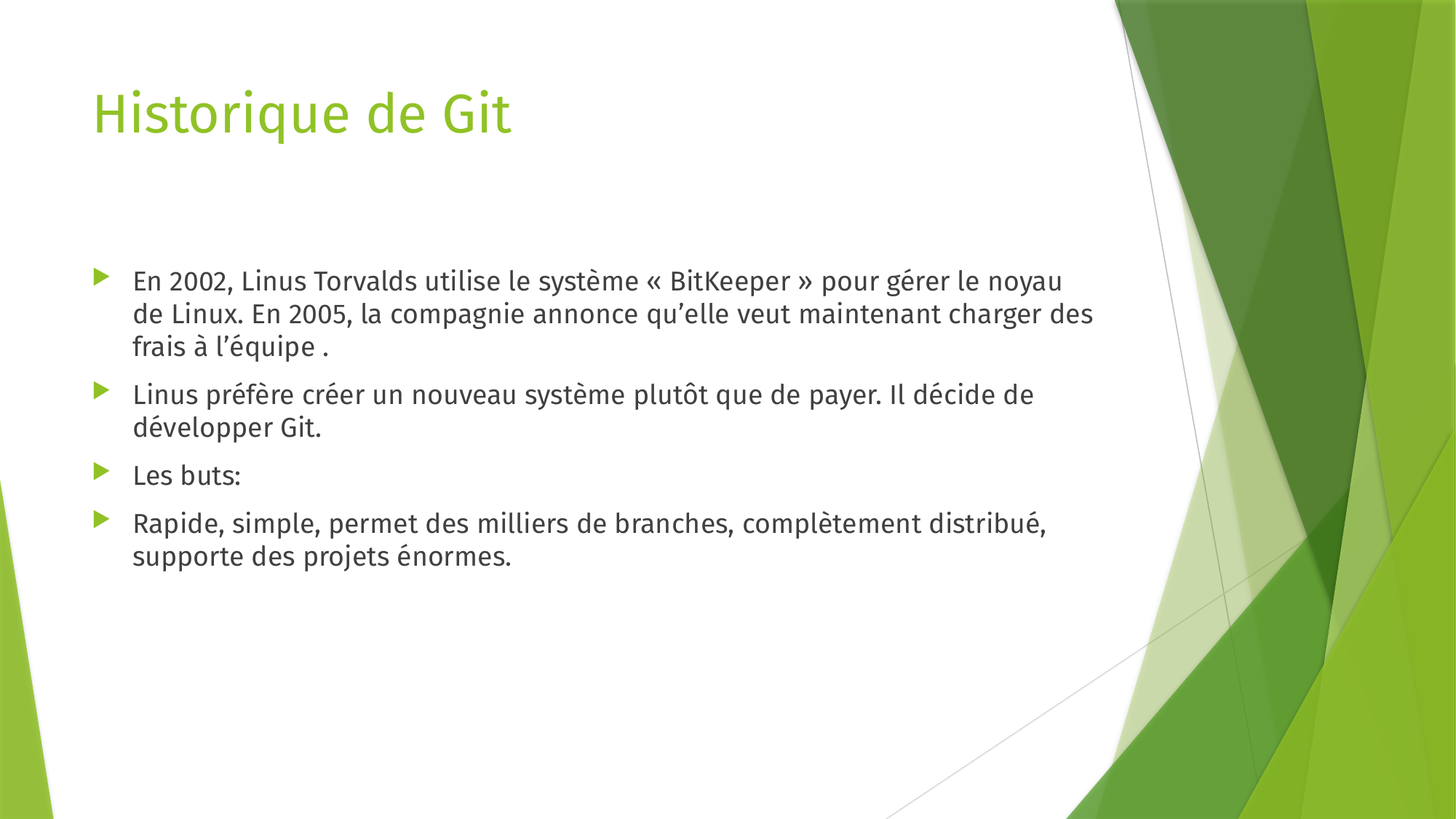

# Historique de Git
En 2002, Linus Torvalds utilise le système « BitKeeper » pour gérer le noyau de Linux. En 2005, la compagnie annonce qu’elle veut maintenant charger des frais à l’équipe .
Linus préfère créer un nouveau système plutôt que de payer. Il décide de développer Git.
Les buts:
Rapide, simple, permet des milliers de branches, complètement distribué, supporte des projets énormes.